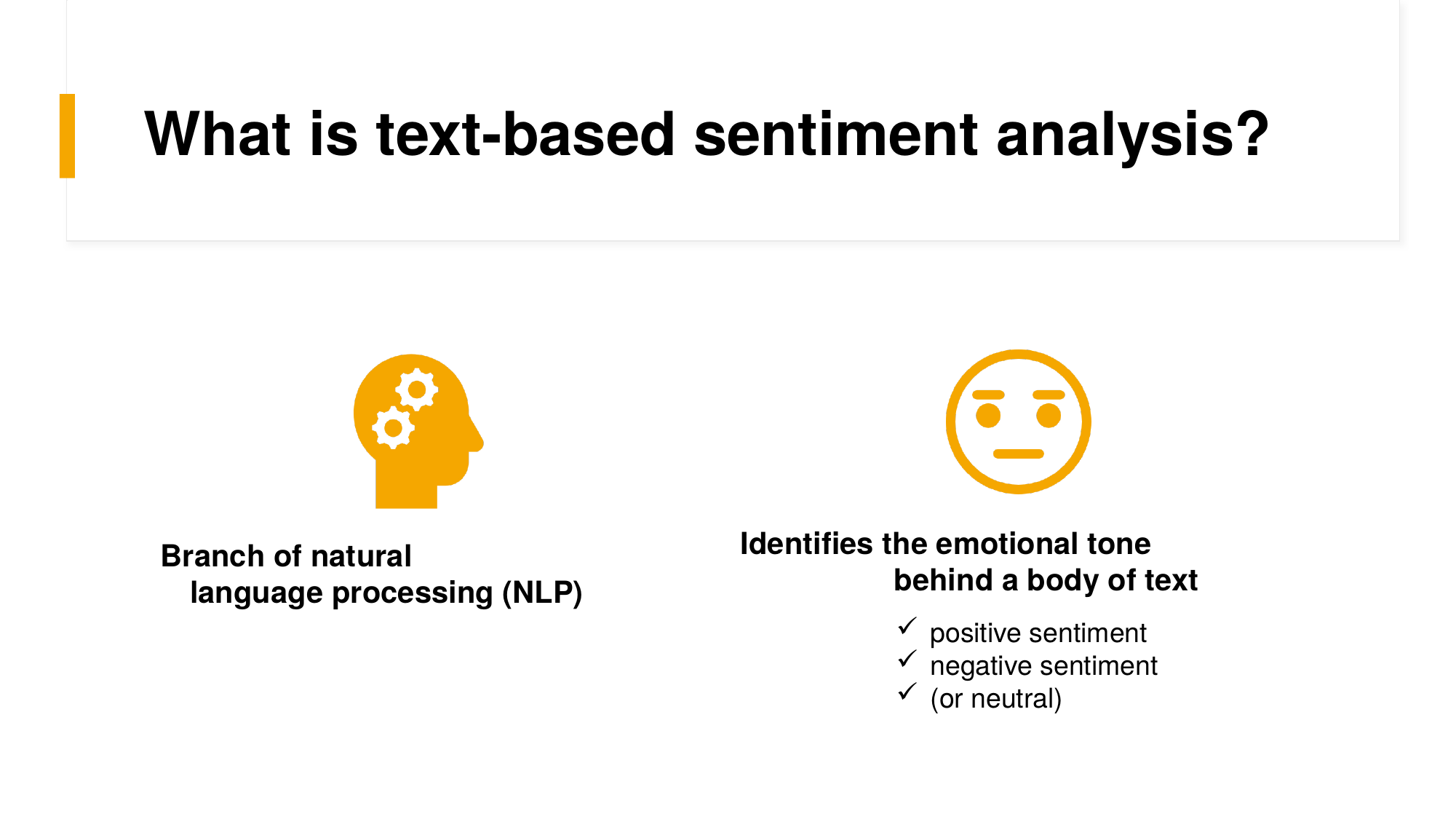

# What is text-based sentiment analysis?
Branch of natural                          language processing (NLP)
Identifies the emotional tone                          behind a body of text
positive sentiment
negative sentiment
(or neutral)